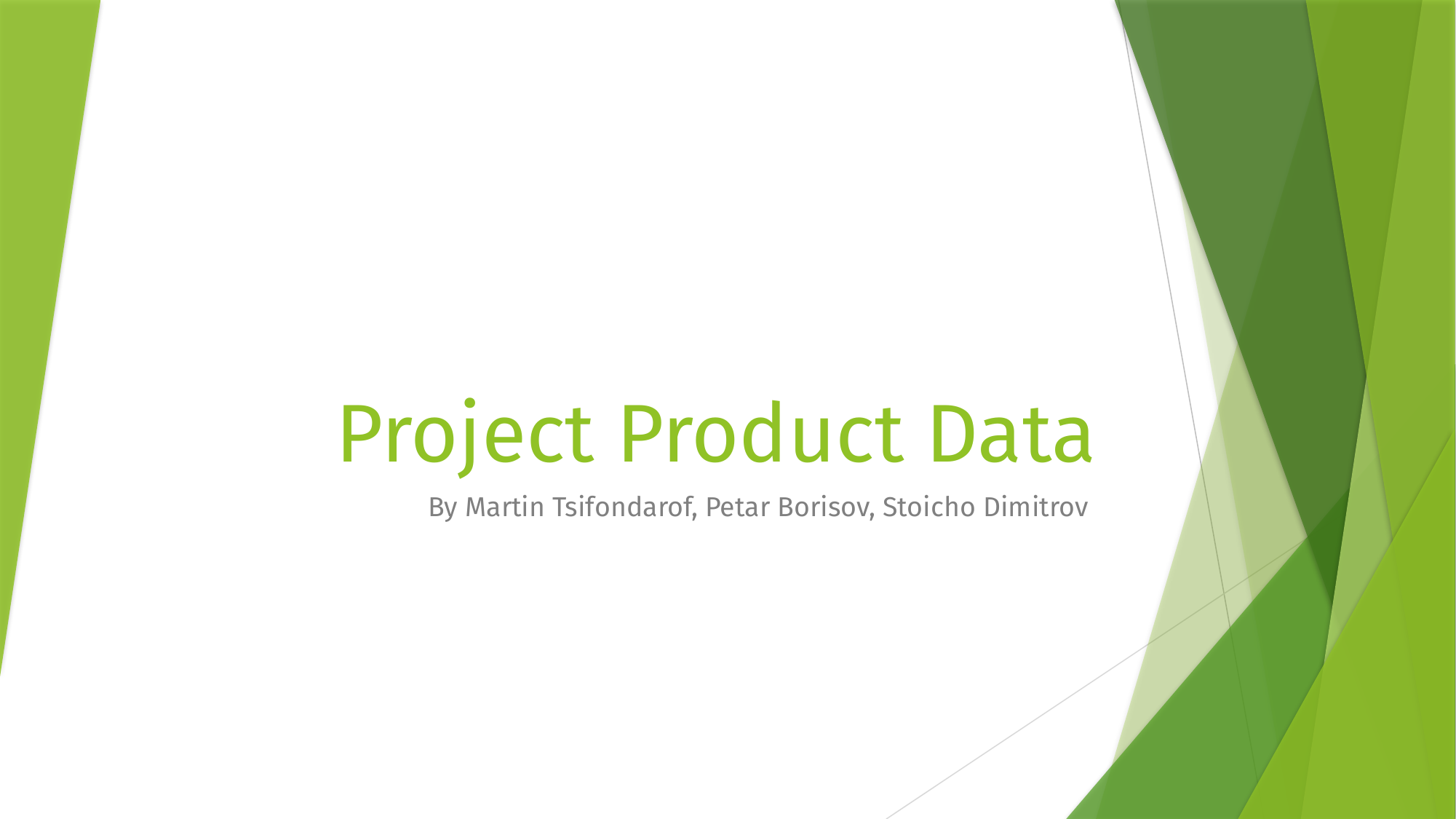

# Project Product Data
By Martin Tsifondarof, Petar Borisov, Stoicho Dimitrov